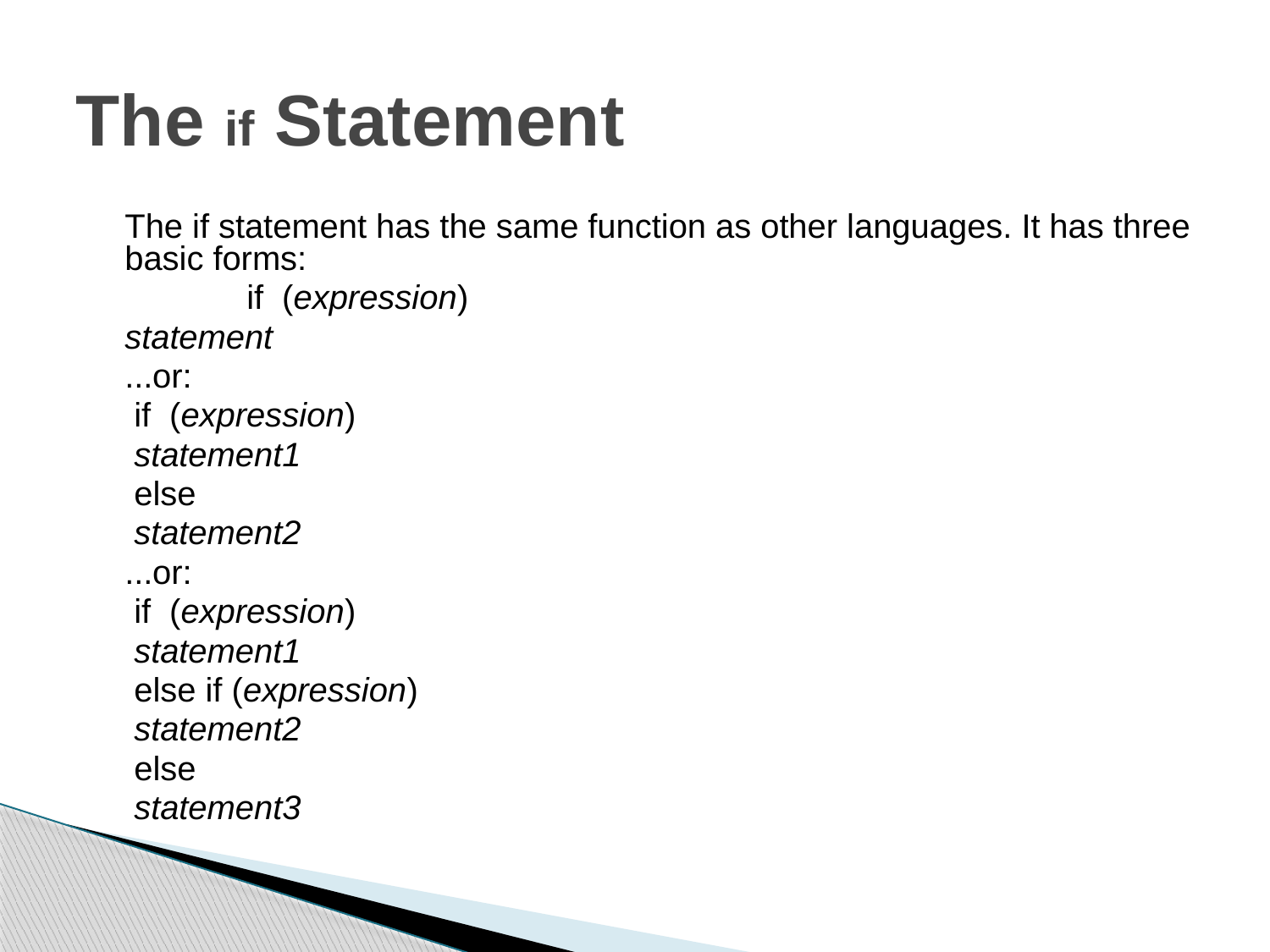

# The if Statement
	The if statement has the same function as other languages. It has three basic forms:
	  	if  (expression)
			statement
	...or:
 		 if  (expression)
			 statement1
		 else
			 statement2
	...or:
 		 if  (expression)
			 statement1
		 else if (expression)
			 statement2
		 else
			 statement3